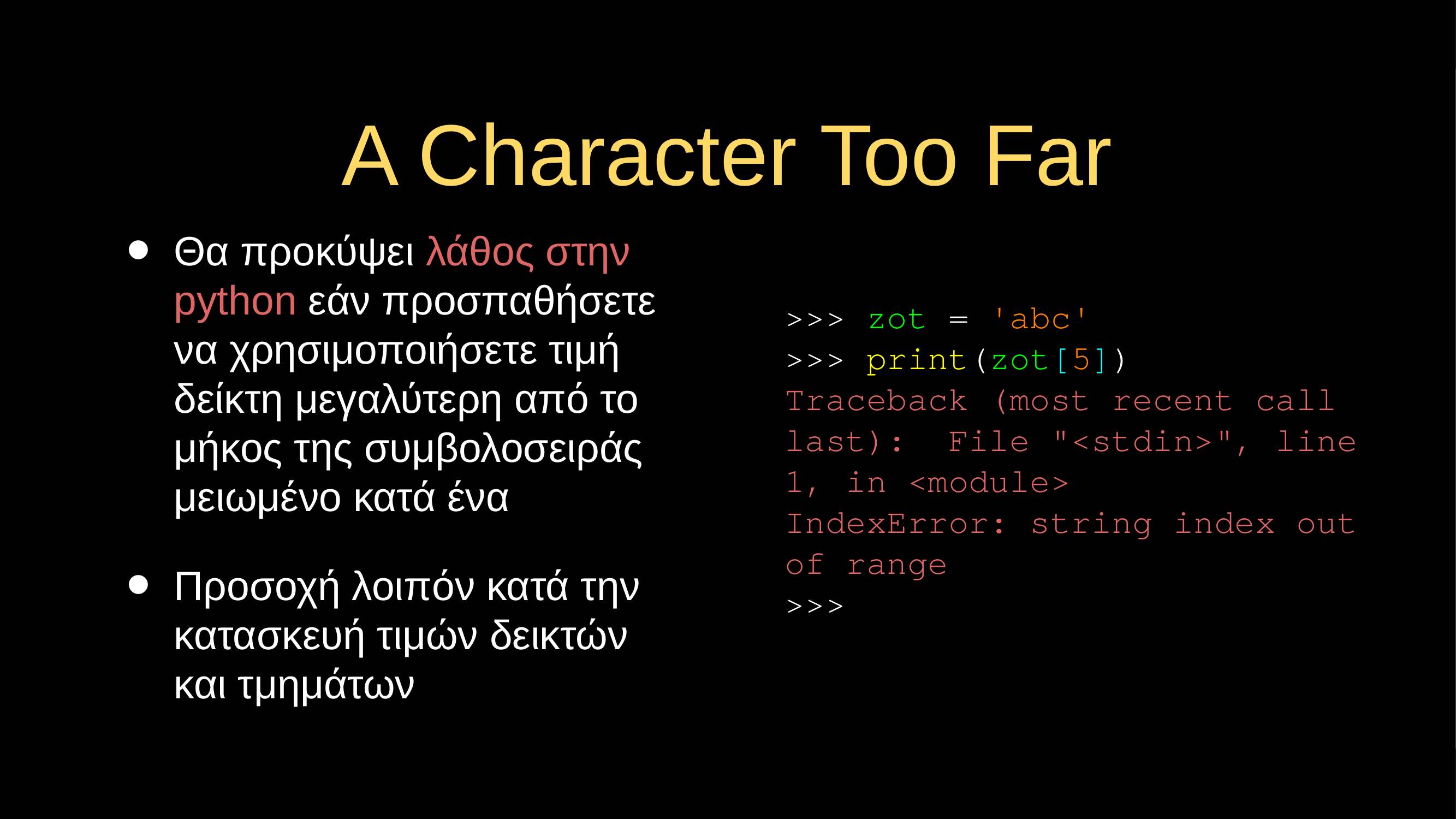

# A Character Too Far
Θα προκύψει λάθος στην python εάν προσπαθήσετε να χρησιμοποιήσετε τιμή δείκτη μεγαλύτερη από το μήκος της συμβολοσειράς μειωμένο κατά ένα
Προσοχή λοιπόν κατά την κατασκευή τιμών δεικτών και τμημάτων
>>> zot = 'abc'
>>> print(zot[5])
Traceback (most recent call last):  File "<stdin>", line 1, in <module>
IndexError: string index out of range
>>>